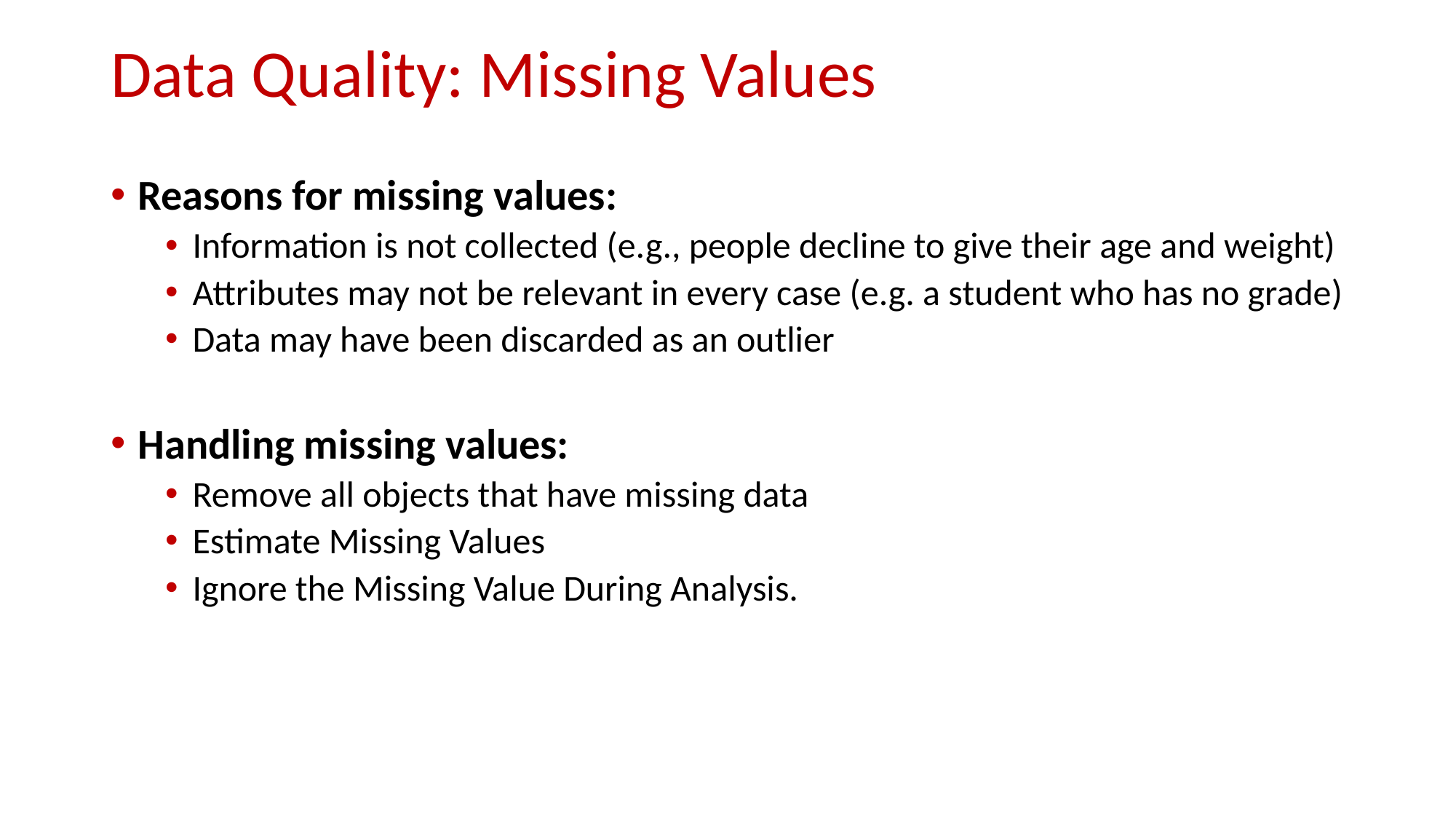

# Data Quality: Missing Values
Reasons for missing values:
Information is not collected (e.g., people decline to give their age and weight)
Attributes may not be relevant in every case (e.g. a student who has no grade)
Data may have been discarded as an outlier

Handling missing values:
Remove all objects that have missing data
Estimate Missing Values
Ignore the Missing Value During Analysis.